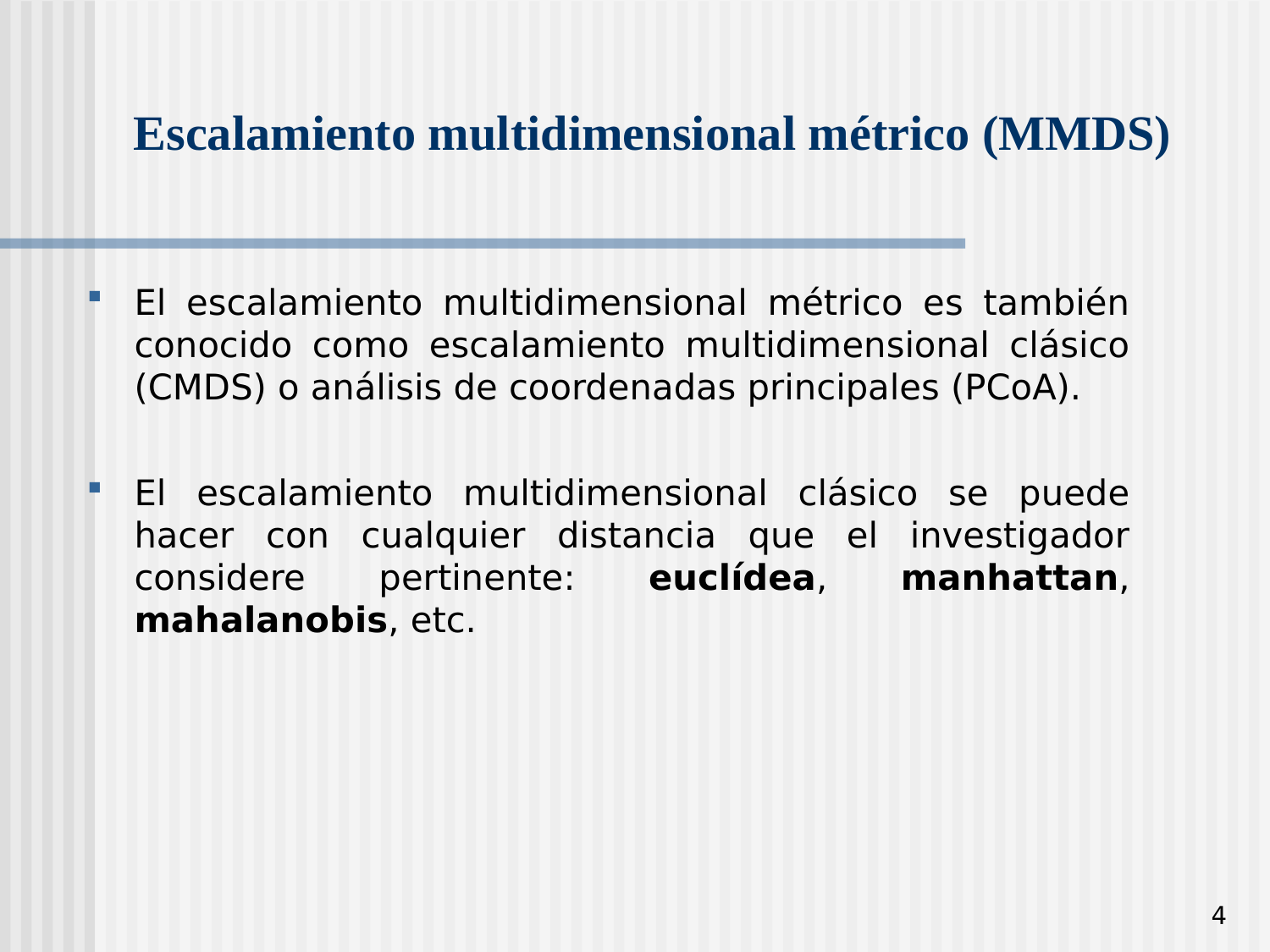

# Escalamiento multidimensional métrico (MMDS)
El escalamiento multidimensional métrico es también conocido como escalamiento multidimensional clásico (CMDS) o análisis de coordenadas principales (PCoA).

El escalamiento multidimensional clásico se puede hacer con cualquier distancia que el investigador considere pertinente: euclídea, manhattan, mahalanobis, etc.

4